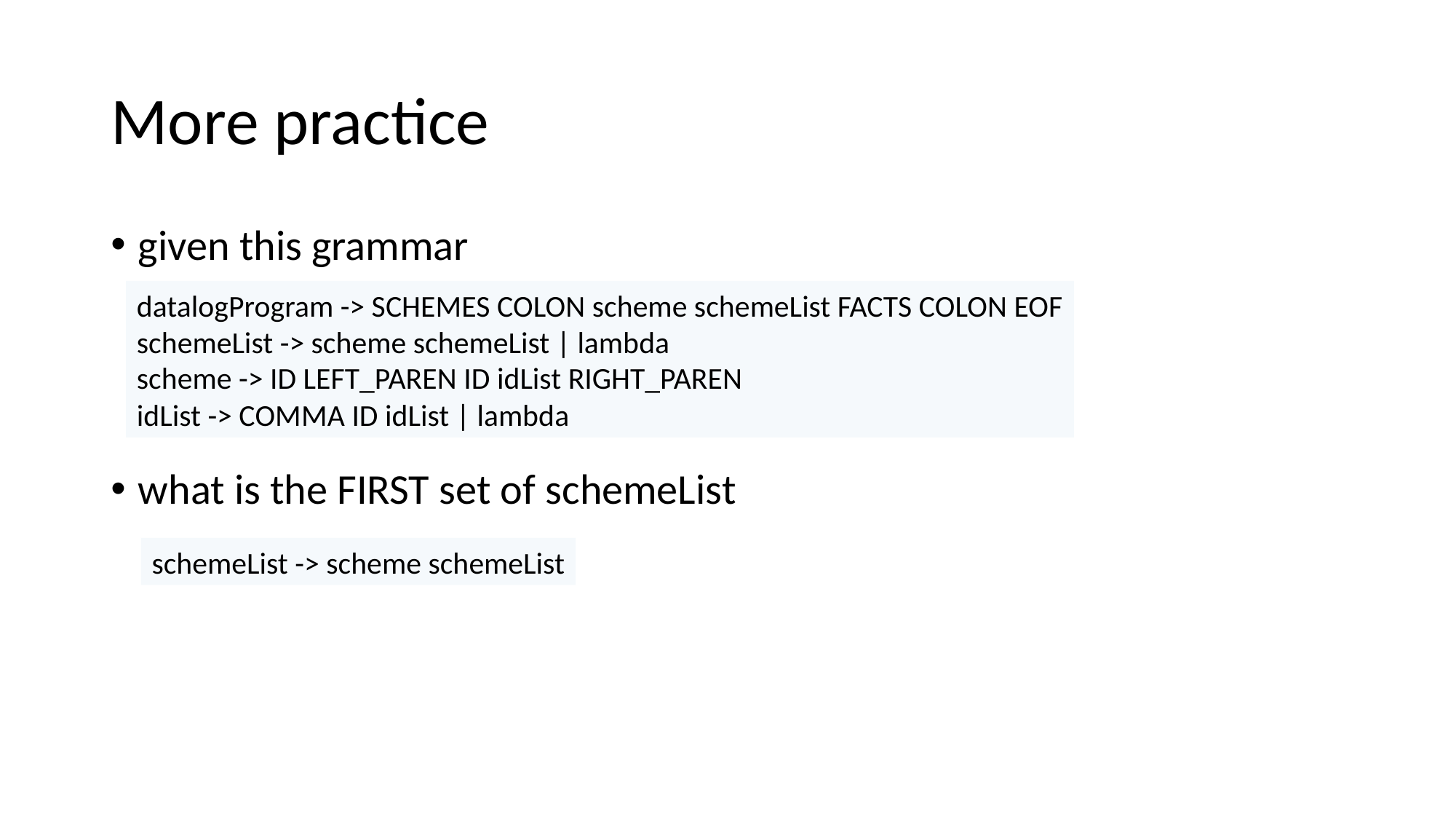

# More practice
given this grammar

what is the FIRST set of schemeList
datalogProgram -> SCHEMES COLON scheme schemeList FACTS COLON EOF
schemeList -> scheme schemeList | lambda
scheme -> ID LEFT_PAREN ID idList RIGHT_PAREN
idList -> COMMA ID idList | lambda
schemeList -> scheme schemeList